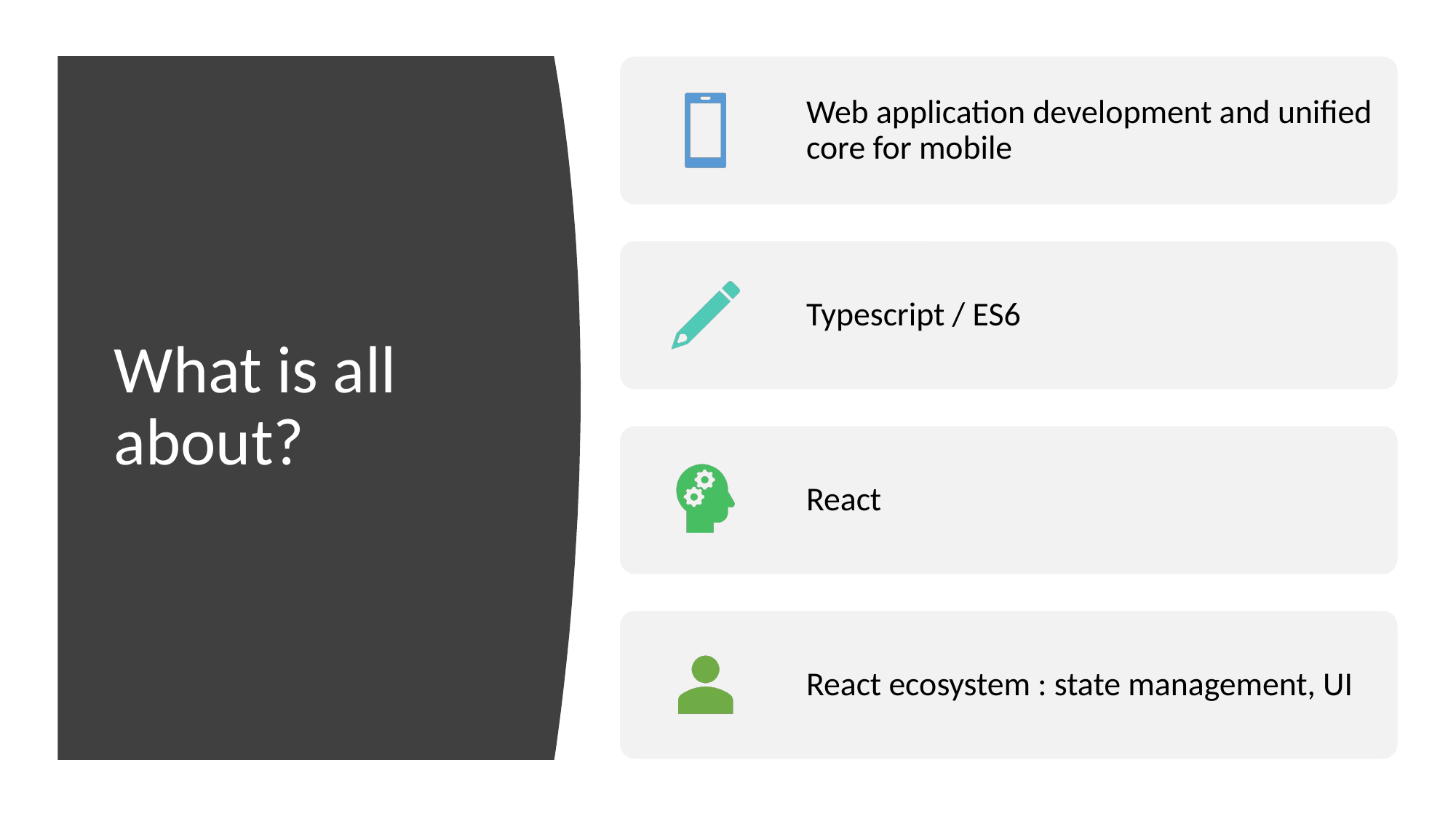

Web application development and unified core for mobile
Typescript / ES6
React
React ecosystem : state management, UI

# What is all about?